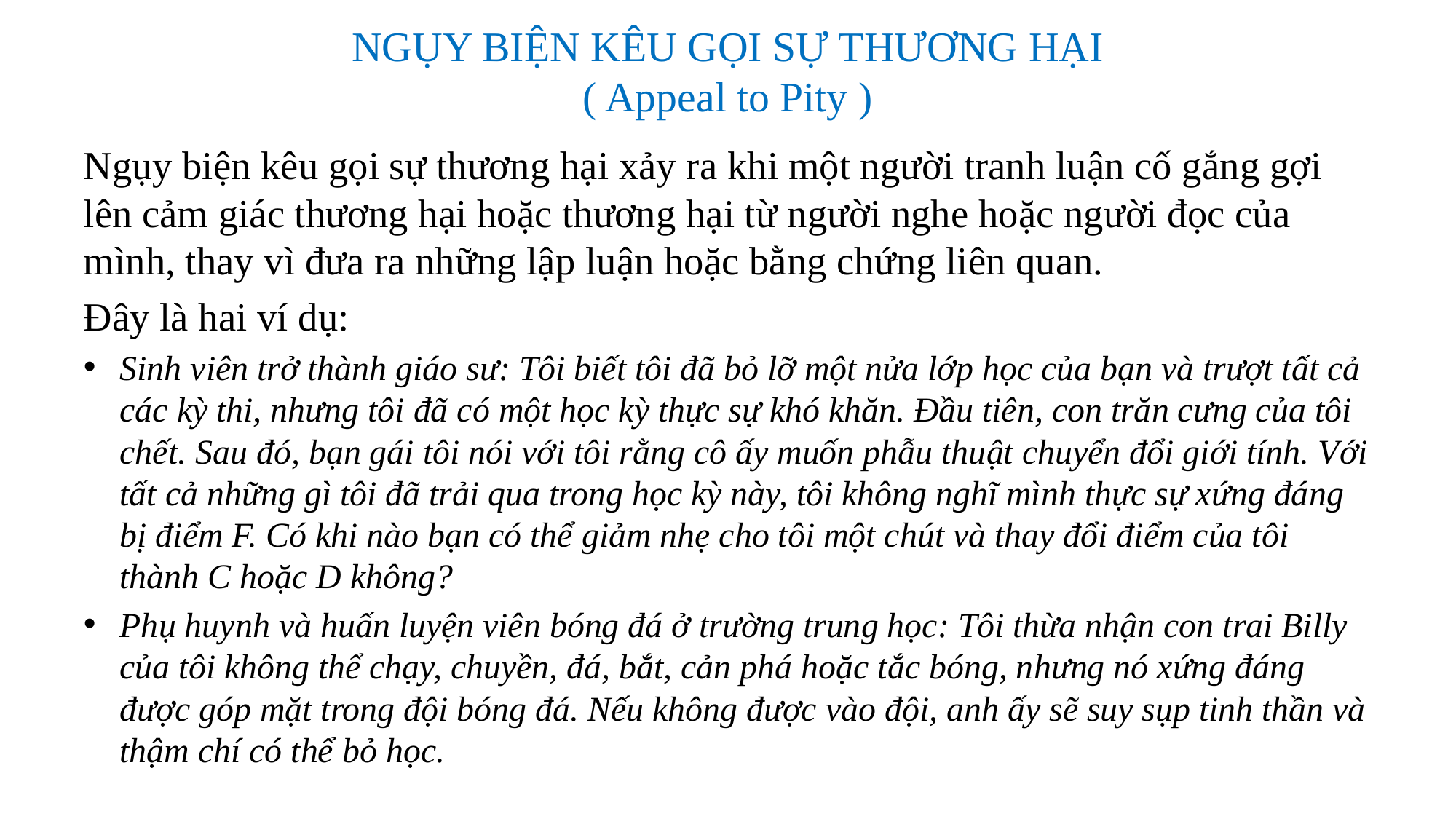

# NGỤY BIỆN KÊU GỌI SỰ THƯƠNG HẠI ( Appeal to Pity )
Ngụy biện kêu gọi sự thương hại xảy ra khi một người tranh luận cố gắng gợi lên cảm giác thương hại hoặc thương hại từ người nghe hoặc người đọc của mình, thay vì đưa ra những lập luận hoặc bằng chứng liên quan.
Đây là hai ví dụ:
Sinh viên trở thành giáo sư: Tôi biết tôi đã bỏ lỡ một nửa lớp học của bạn và trượt tất cả các kỳ thi, nhưng tôi đã có một học kỳ thực sự khó khăn. Đầu tiên, con trăn cưng của tôi chết. Sau đó, bạn gái tôi nói với tôi rằng cô ấy muốn phẫu thuật chuyển đổi giới tính. Với tất cả những gì tôi đã trải qua trong học kỳ này, tôi không nghĩ mình thực sự xứng đáng bị điểm F. Có khi nào bạn có thể giảm nhẹ cho tôi một chút và thay đổi điểm của tôi thành C hoặc D không?
Phụ huynh và huấn luyện viên bóng đá ở trường trung học: Tôi thừa nhận con trai Billy của tôi không thể chạy, chuyền, đá, bắt, cản phá hoặc tắc bóng, nhưng nó xứng đáng được góp mặt trong đội bóng đá. Nếu không được vào đội, anh ấy sẽ suy sụp tinh thần và thậm chí có thể bỏ học.